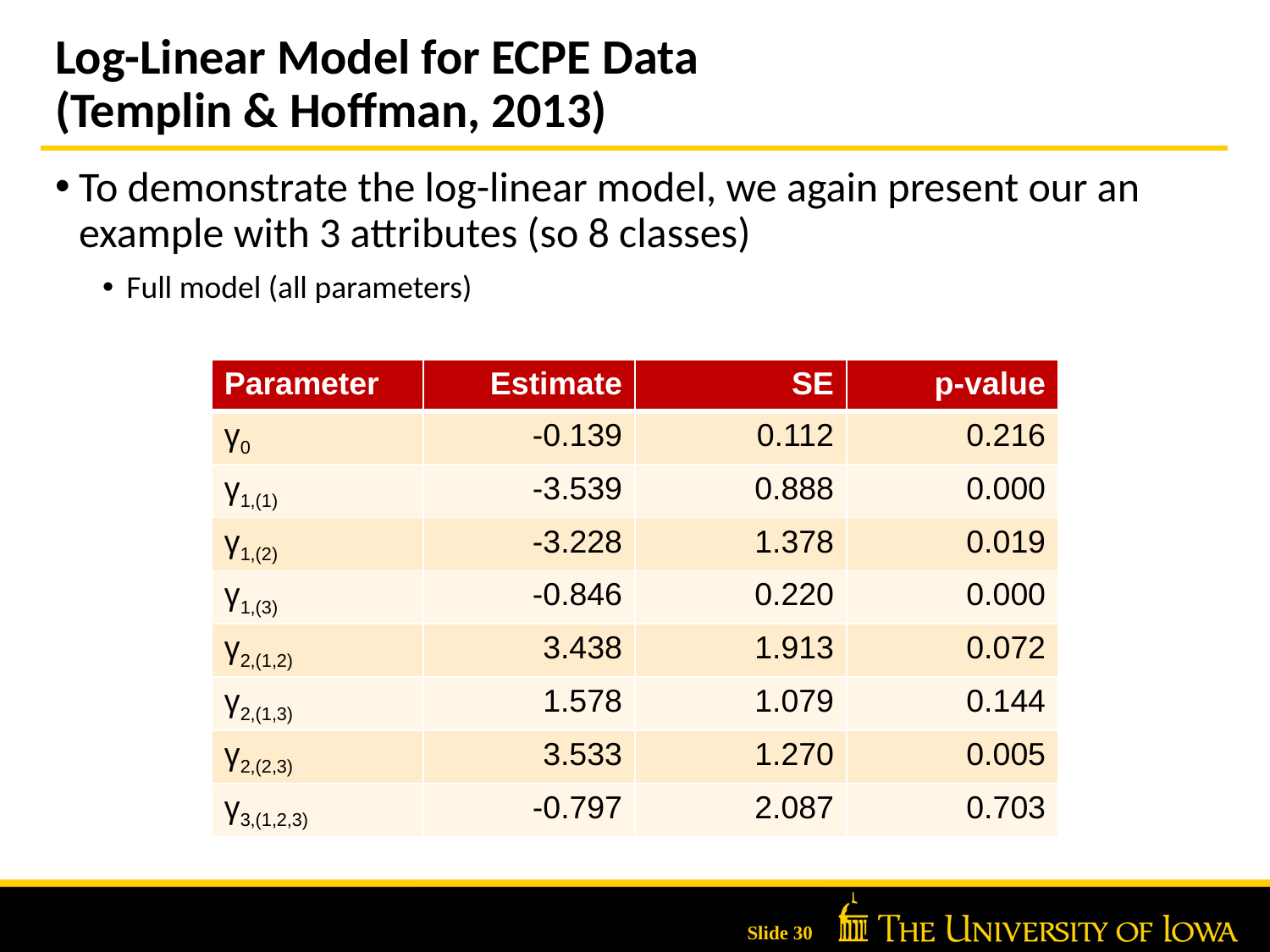

# Log-Linear Model for ECPE Data (Templin & Hoffman, 2013)
To demonstrate the log-linear model, we again present our an example with 3 attributes (so 8 classes)
Full model (all parameters)

| Parameter | Estimate | SE | p-value |
| --- | --- | --- | --- |
| γ0 | -0.139 | 0.112 | 0.216 |
| γ1,(1) | -3.539 | 0.888 | 0.000 |
| γ1,(2) | -3.228 | 1.378 | 0.019 |
| γ1,(3) | -0.846 | 0.220 | 0.000 |
| γ2,(1,2) | 3.438 | 1.913 | 0.072 |
| γ2,(1,3) | 1.578 | 1.079 | 0.144 |
| γ2,(2,3) | 3.533 | 1.270 | 0.005 |
| γ3,(1,2,3) | -0.797 | 2.087 | 0.703 |